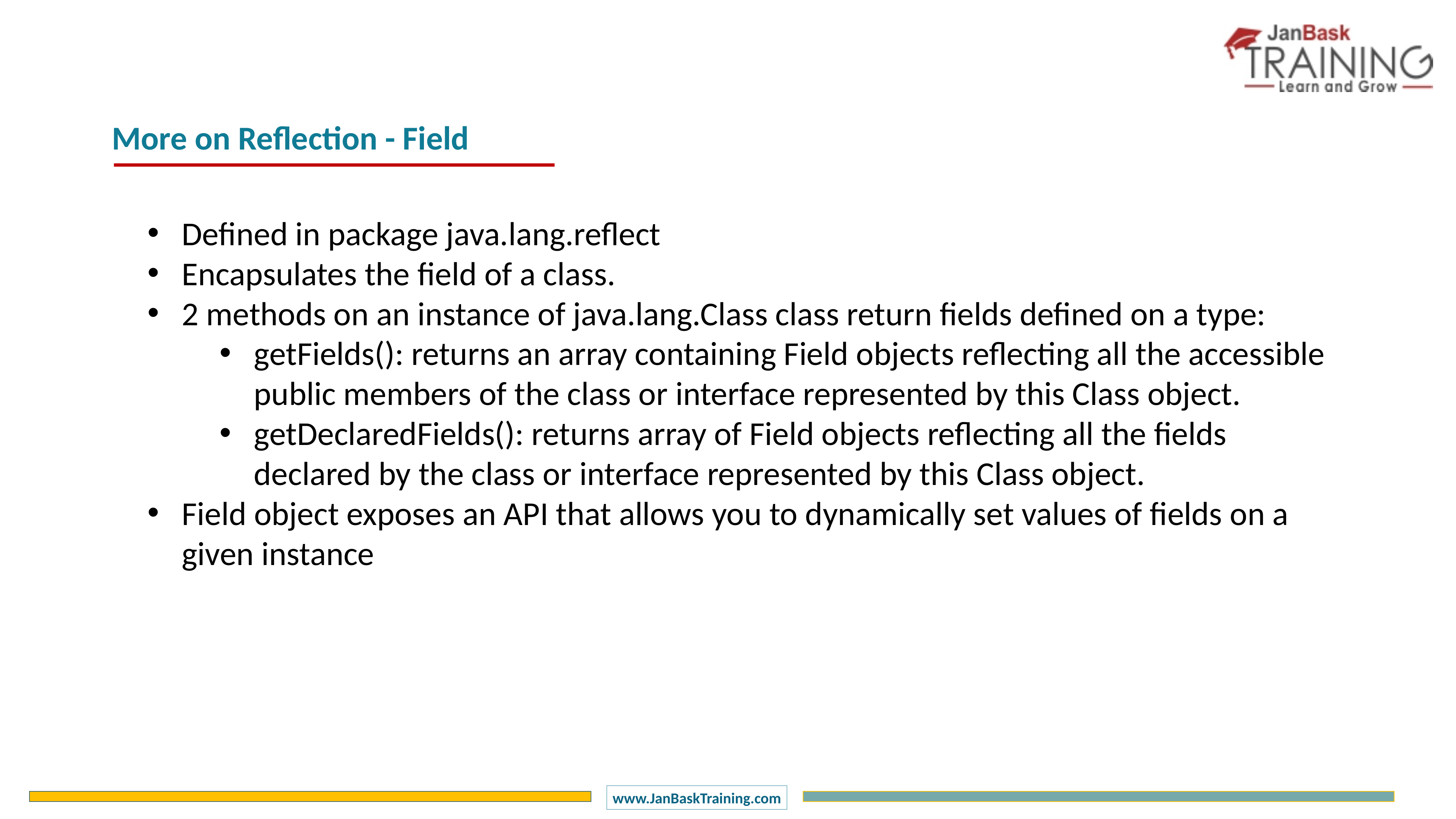

More on Reflection - Field

Defined in package java.lang.reflect
Encapsulates the field of a class.
2 methods on an instance of java.lang.Class class return fields defined on a type:
getFields(): returns an array containing Field objects reflecting all the accessible public members of the class or interface represented by this Class object.
getDeclaredFields(): returns array of Field objects reflecting all the fields declared by the class or interface represented by this Class object.
Field object exposes an API that allows you to dynamically set values of fields on a given instance